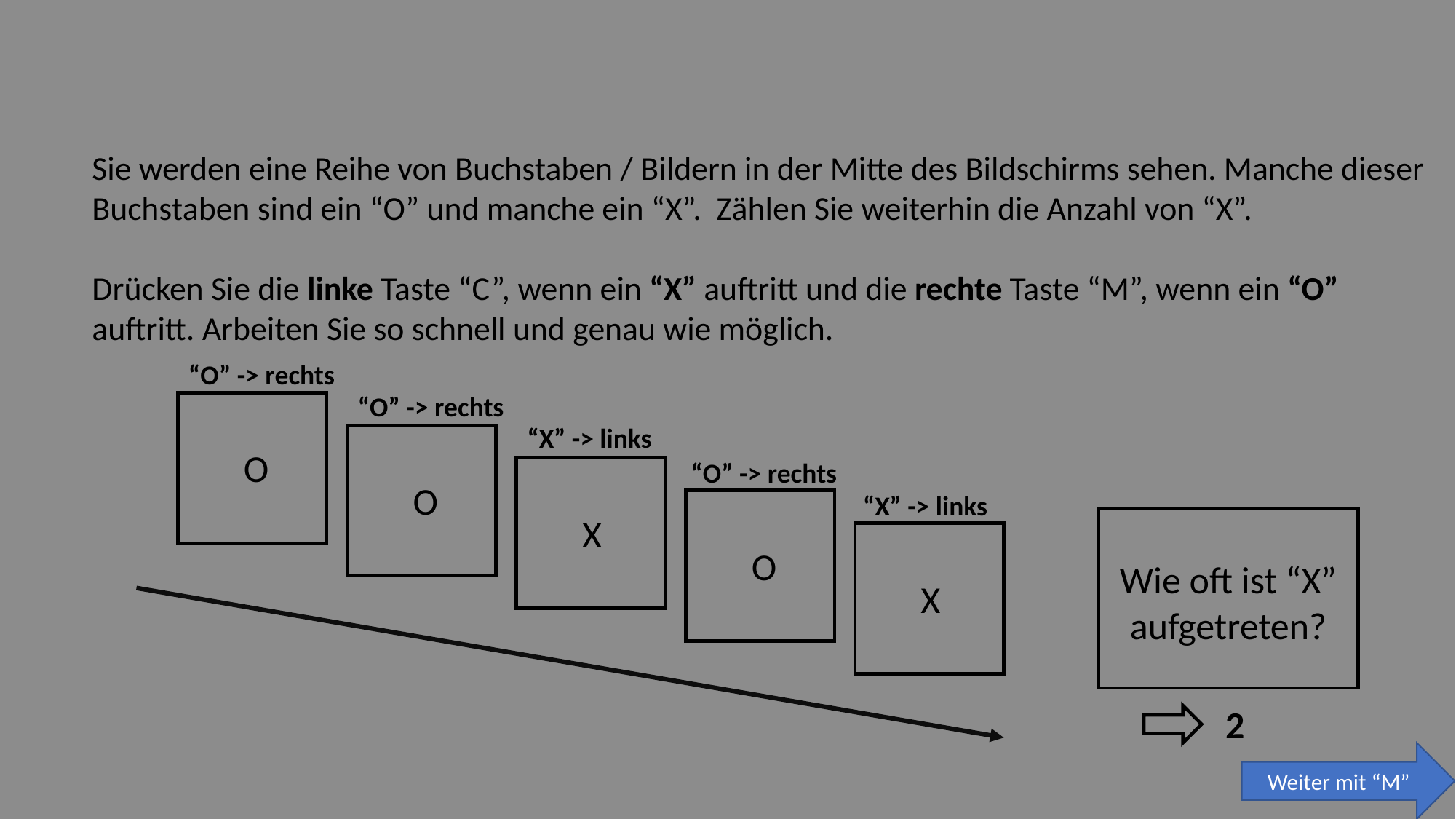

Sie werden eine Reihe von Buchstaben / Bildern in der Mitte des Bildschirms sehen. Manche dieser Buchstaben sind ein “O” und manche ein “X”.  Zählen Sie weiterhin die Anzahl von “X”.

Drücken Sie die linke Taste “C”, wenn ein “X” auftritt und die rechte Taste “M”, wenn ein “O” auftritt. Arbeiten Sie so schnell und genau wie möglich.
“O” -> rechts
“O” -> rechts

O
“X” -> links

O
“O” -> rechts

X
“X” -> links

O

Wie oft ist “X” aufgetreten?

X
2

Weiter mit “M”